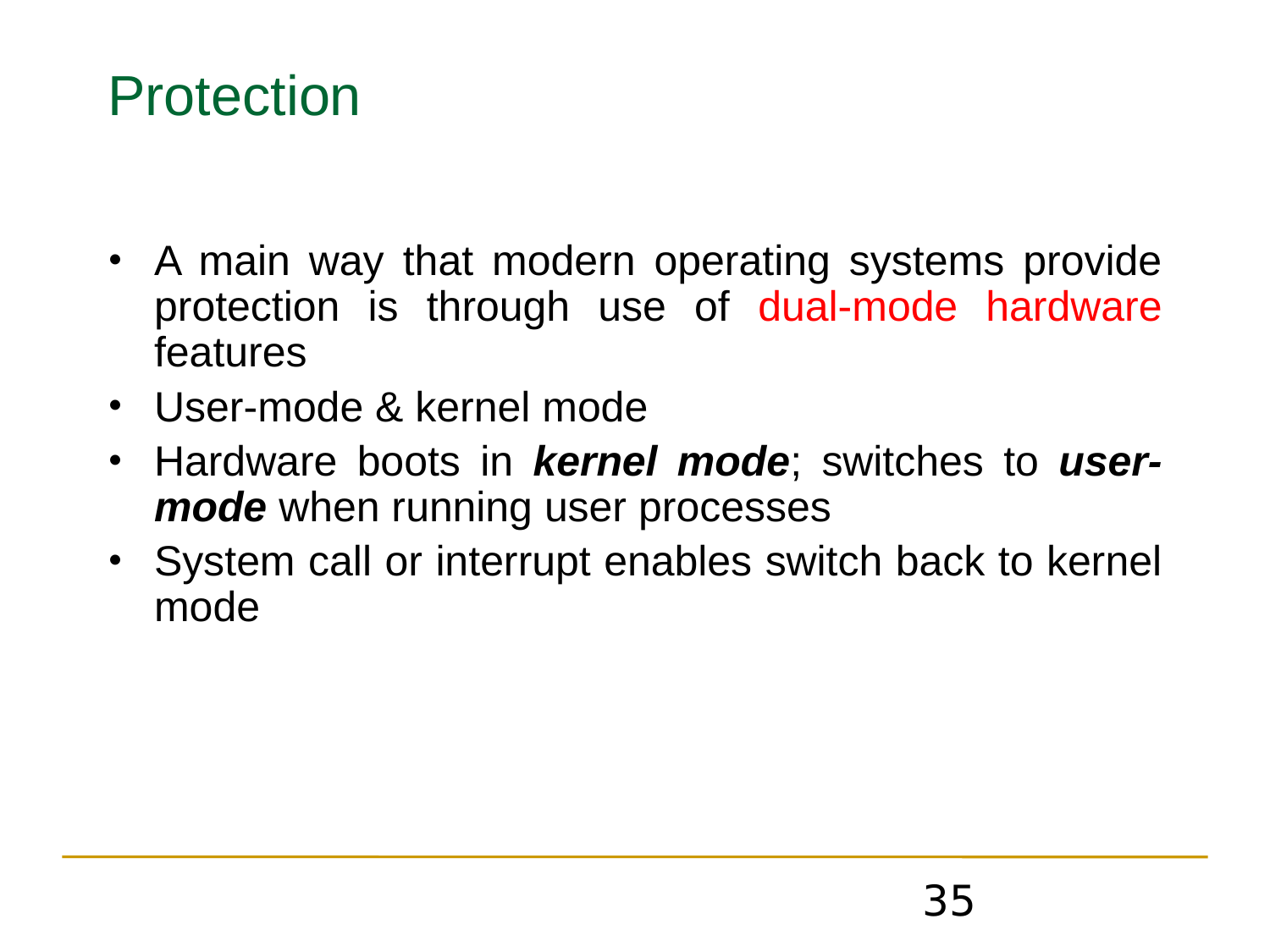

Protection
A main way that modern operating systems provide protection is through use of dual-mode hardware features
User-mode & kernel mode
Hardware boots in kernel mode; switches to user-mode when running user processes
System call or interrupt enables switch back to kernel mode
35